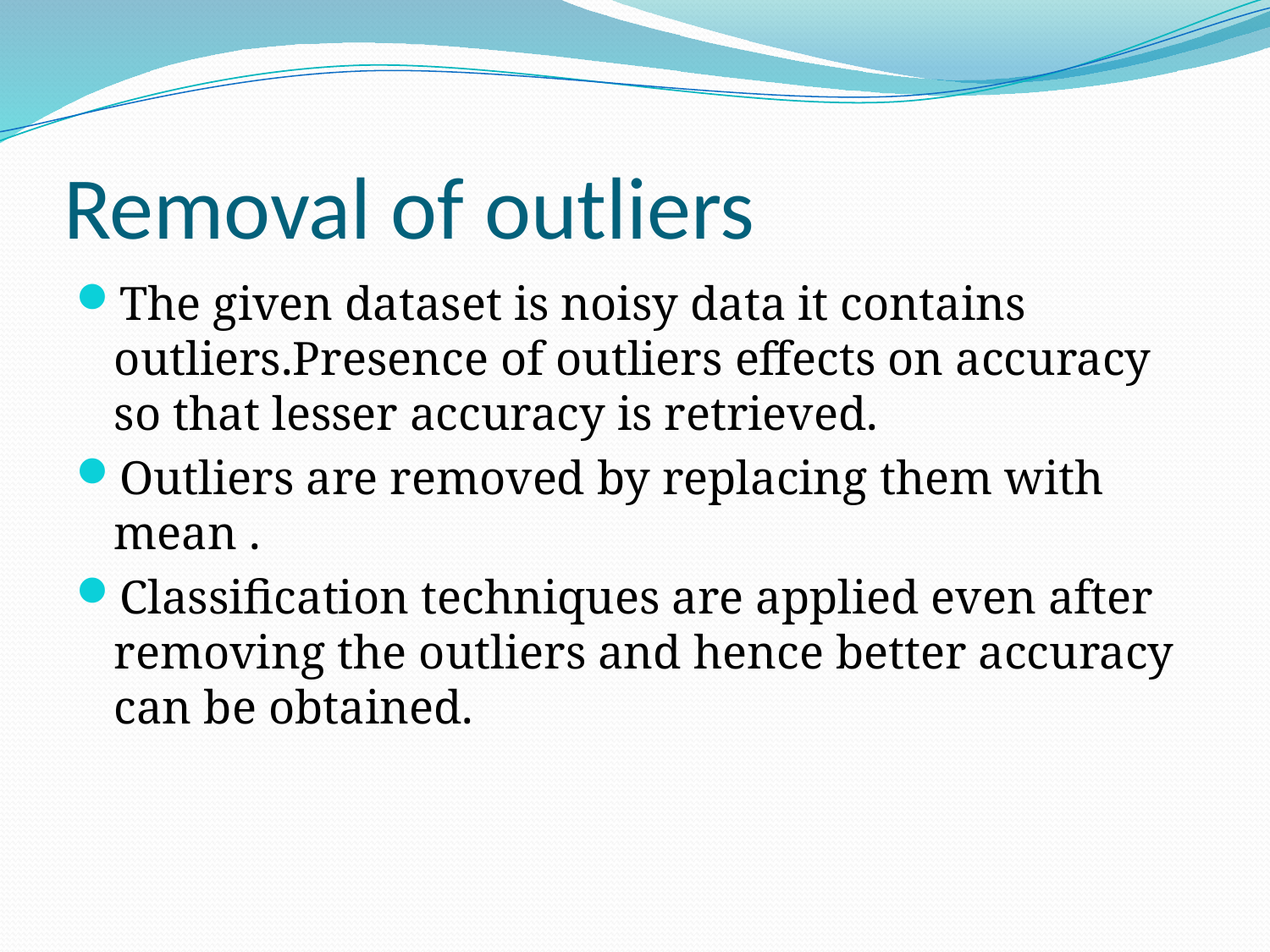

# Removal of outliers
The given dataset is noisy data it contains outliers.Presence of outliers effects on accuracy so that lesser accuracy is retrieved.
Outliers are removed by replacing them with  mean .
Classification techniques are applied even after removing the outliers and hence better accuracy can be obtained.